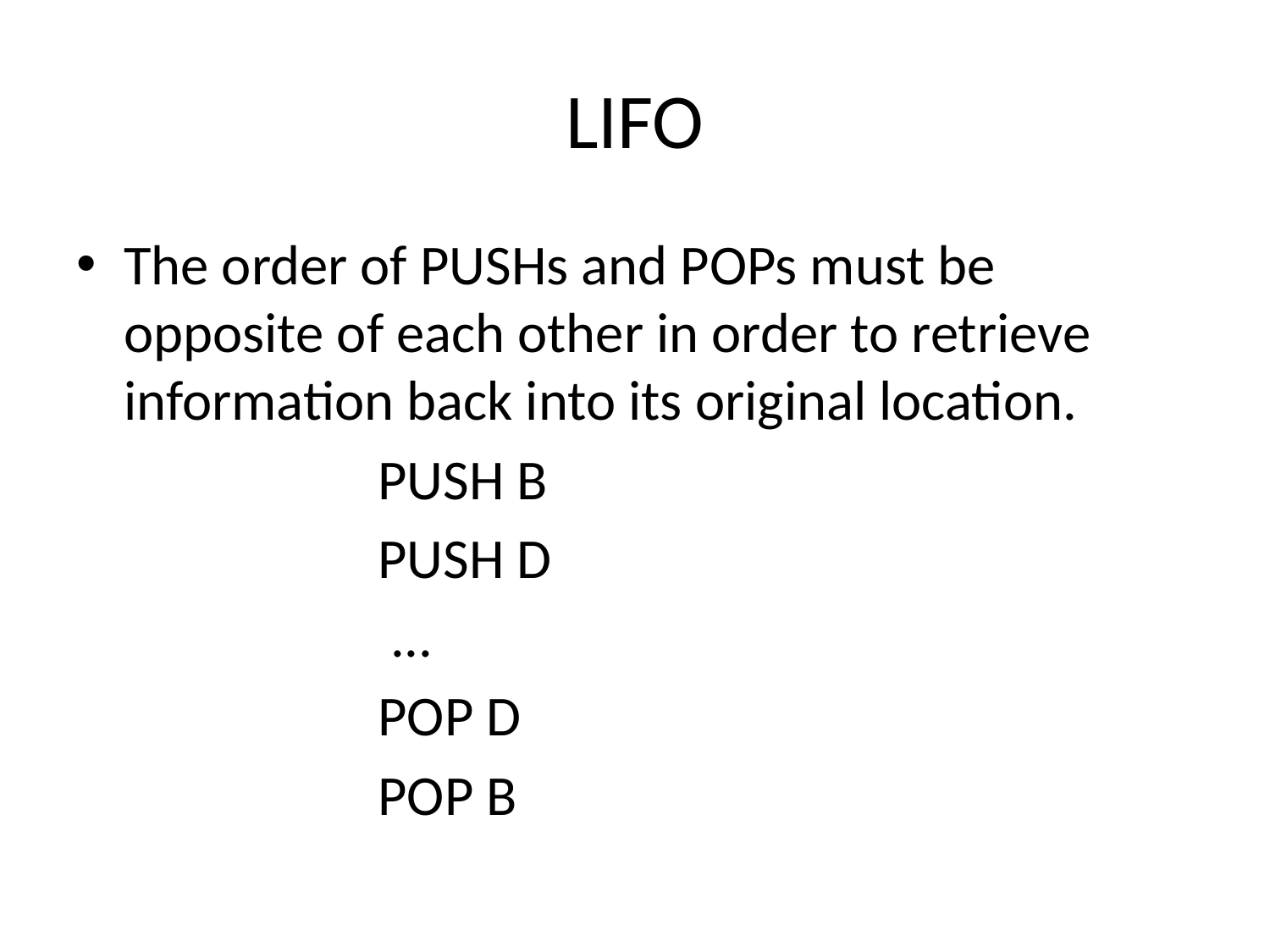

# LIFO
The order of PUSHs and POPs must be opposite of each other in order to retrieve information back into its original location.
			PUSH B
			PUSH D
			 ...
			POP D
			POP B